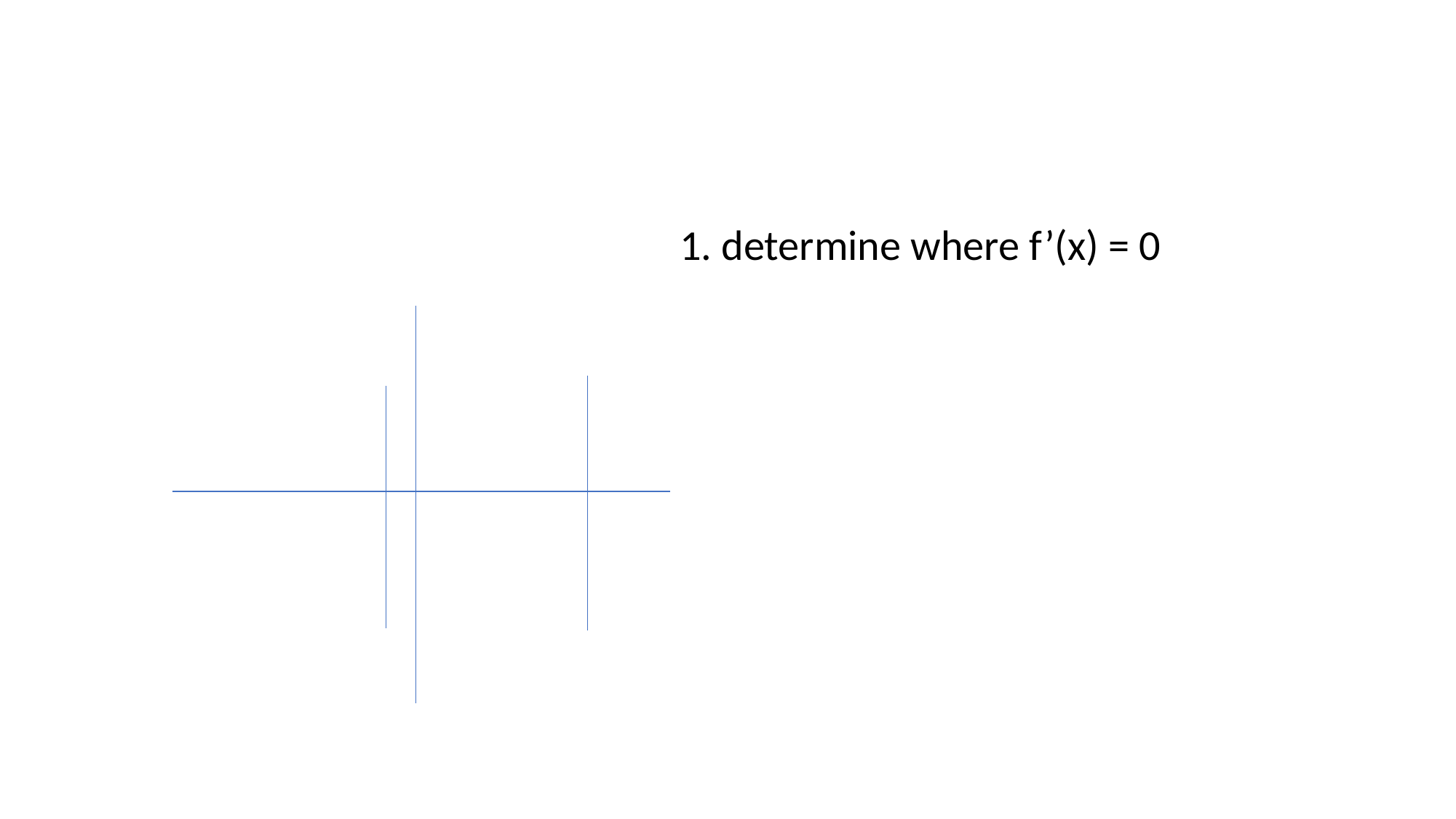

#
                                                           1. determine where f’(x) = 0